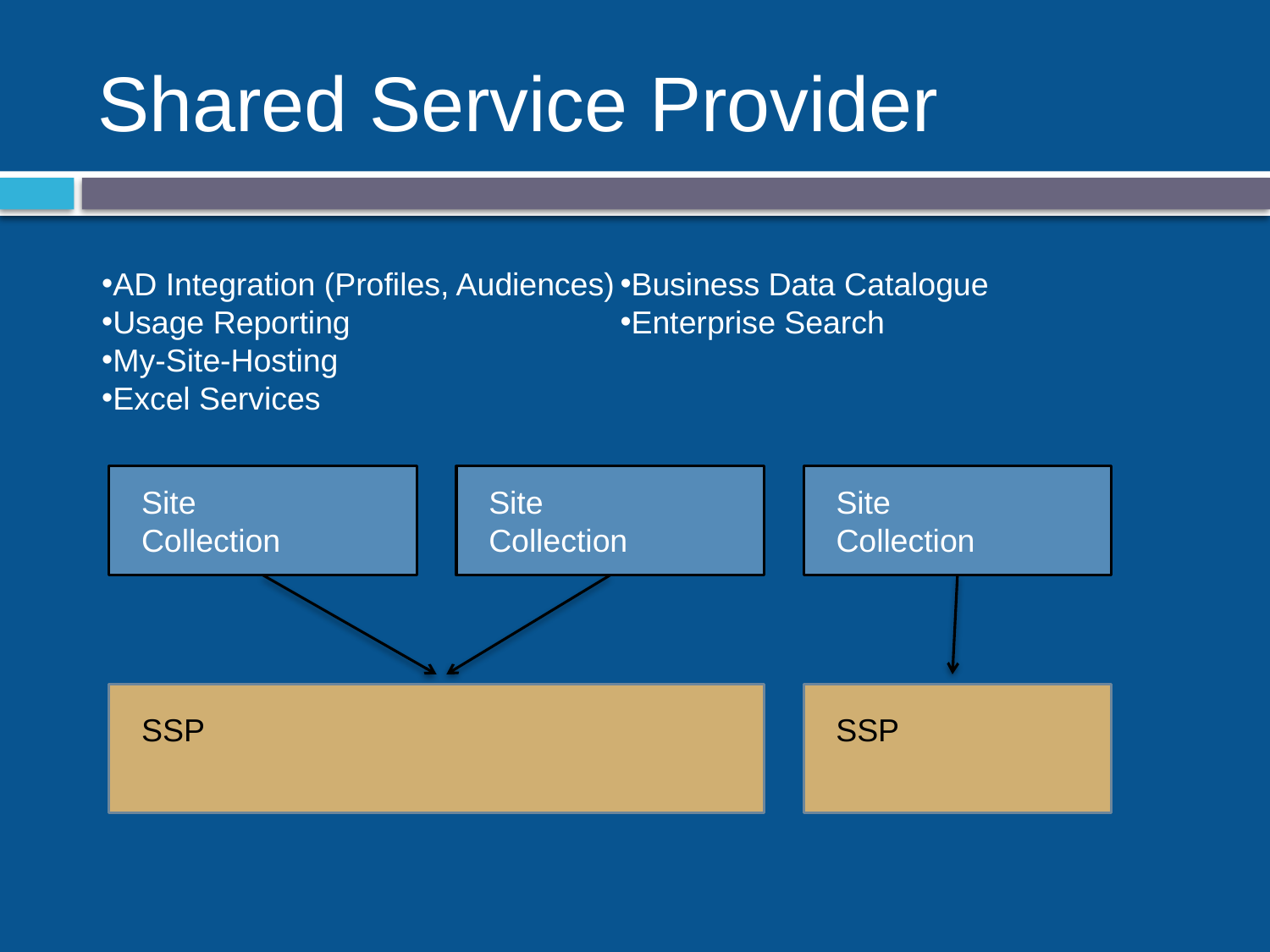

# Shared Service Provider
AD Integration (Profiles, Audiences)
Usage Reporting
My-Site-Hosting
Excel Services
Business Data Catalogue
Enterprise Search

Site Collection

Site Collection

Site Collection

SSP
SSP